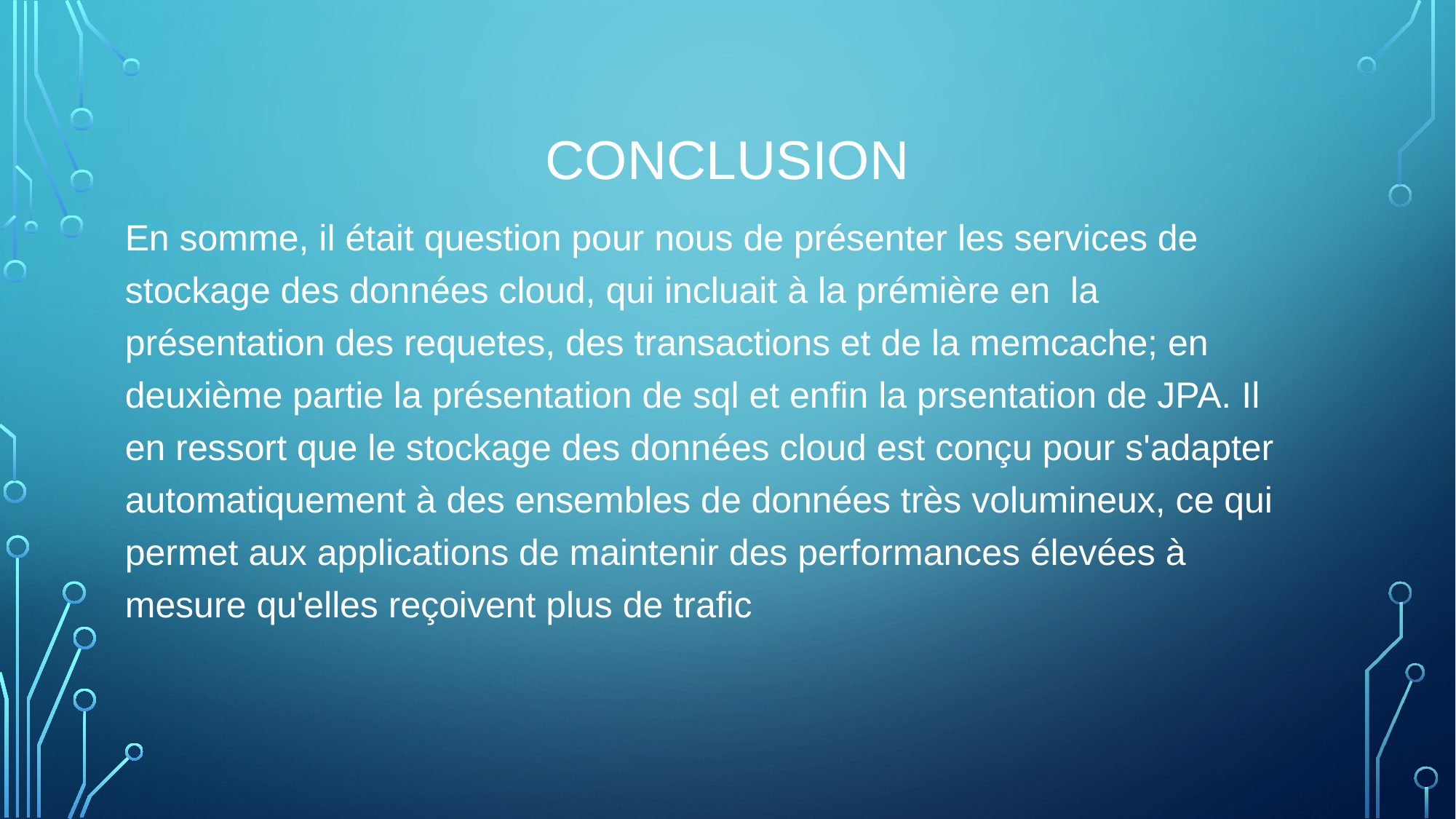

# conclusion
En somme, il était question pour nous de présenter les services de  stockage des données cloud, qui incluait à la prémière en  la présentation des requetes, des transactions et de la memcache; en deuxième partie la présentation de sql et enfin la prsentation de JPA. Il en ressort que le stockage des données cloud est conçu pour s'adapter automatiquement à des ensembles de données très volumineux, ce qui permet aux applications de maintenir des performances élevées à mesure qu'elles reçoivent plus de trafic